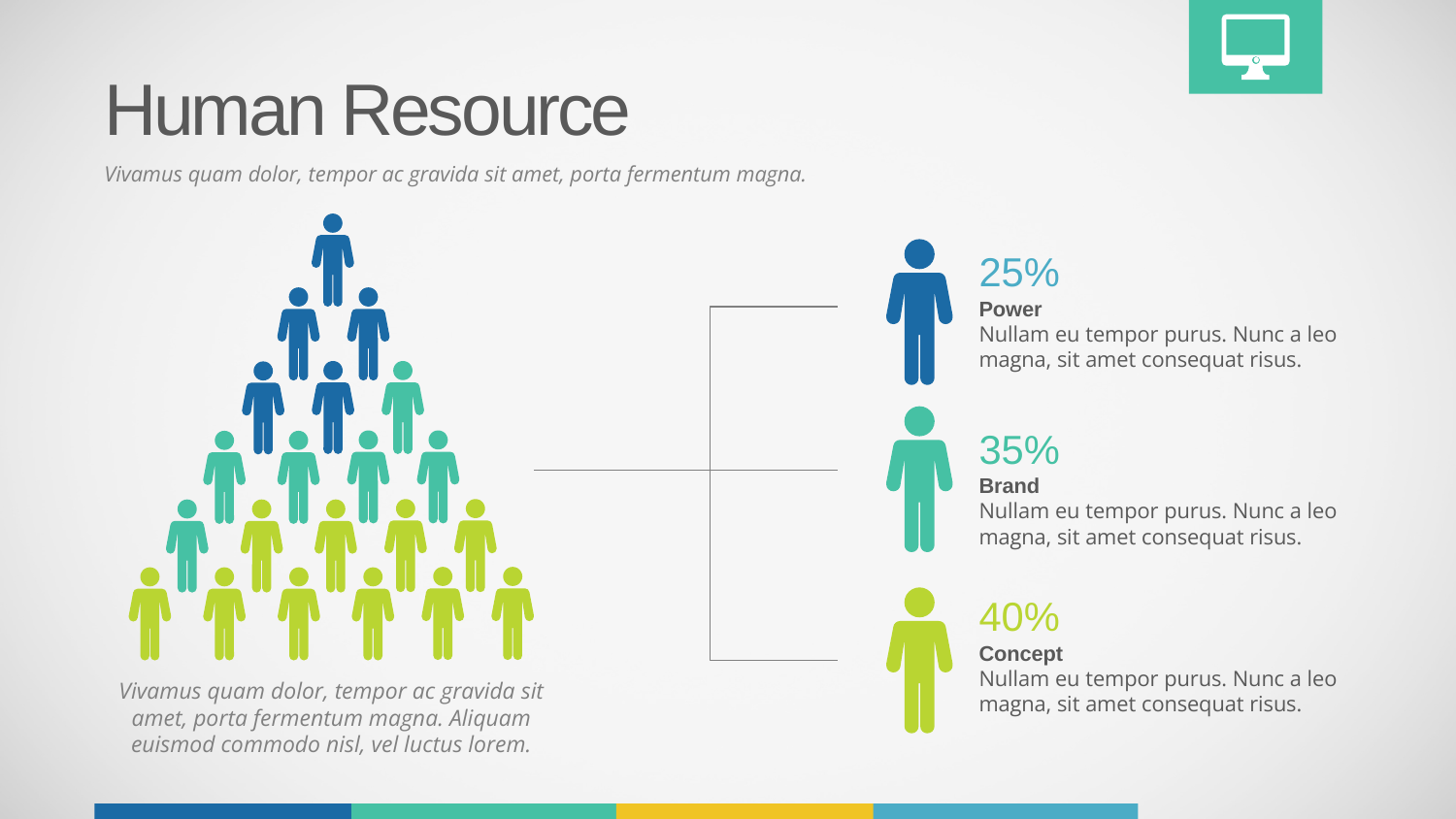

Human Resource
Vivamus quam dolor, tempor ac gravida sit amet, porta fermentum magna.

25%
Power
Nullam eu tempor purus. Nunc a leo magna, sit amet consequat risus.

35%
Brand
Nullam eu tempor purus. Nunc a leo magna, sit amet consequat risus.
40%
Concept
Nullam eu tempor purus. Nunc a leo magna, sit amet consequat risus.

Vivamus quam dolor, tempor ac gravida sit amet, porta fermentum magna. Aliquam euismod commodo nisl, vel luctus lorem.